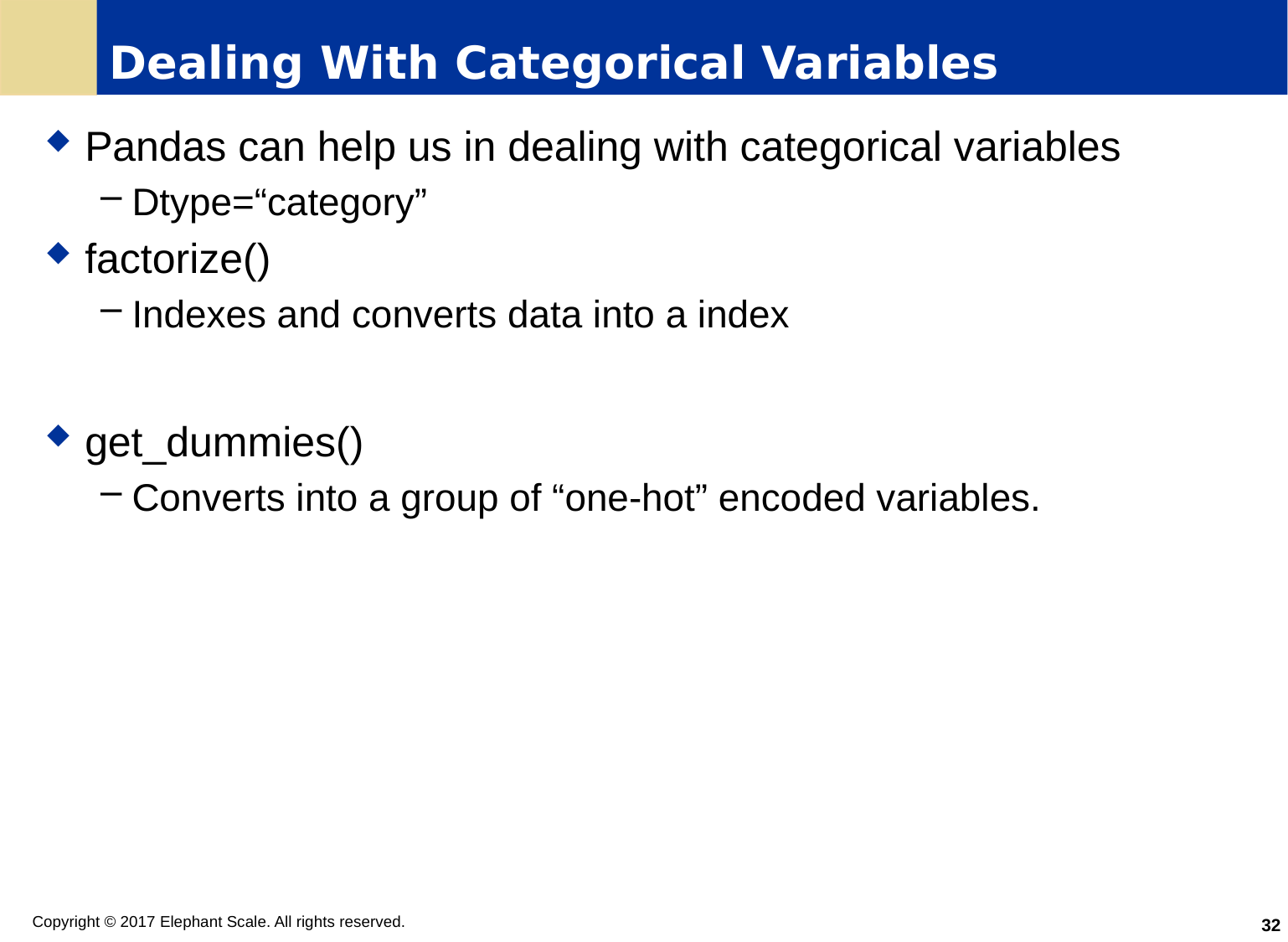

# Dealing With Categorical Variables
Pandas can help us in dealing with categorical variables
Dtype=“category”
factorize()
Indexes and converts data into a index

get_dummies()
Converts into a group of “one-hot” encoded variables.
32
Copyright © 2017 Elephant Scale. All rights reserved.